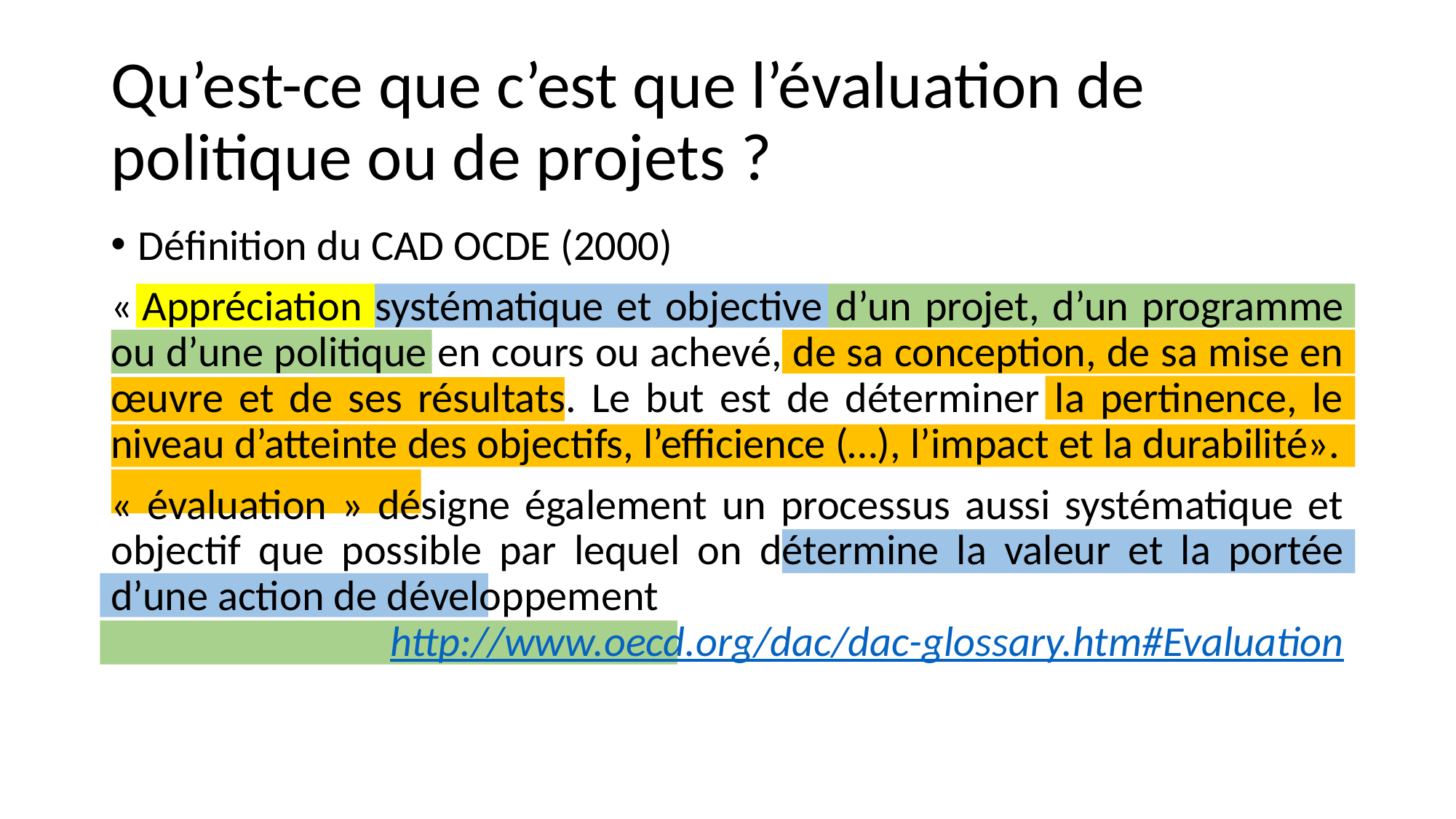

# Qu’est-ce que c’est que l’évaluation de politique ou de projets ?
Définition du CAD OCDE (2000)
« Appréciation systématique et objective d’un projet, d’un programme ou d’une politique en cours ou achevé, de sa conception, de sa mise en œuvre et de ses résultats. Le but est de déterminer la pertinence, le niveau d’atteinte des objectifs, l’efficience (…), l’impact et la durabilité».
« évaluation » désigne également un processus aussi systématique et objectif que possible par lequel on détermine la valeur et la portée d’une action de développement
http://www.oecd.org/dac/dac-glossary.htm#Evaluation